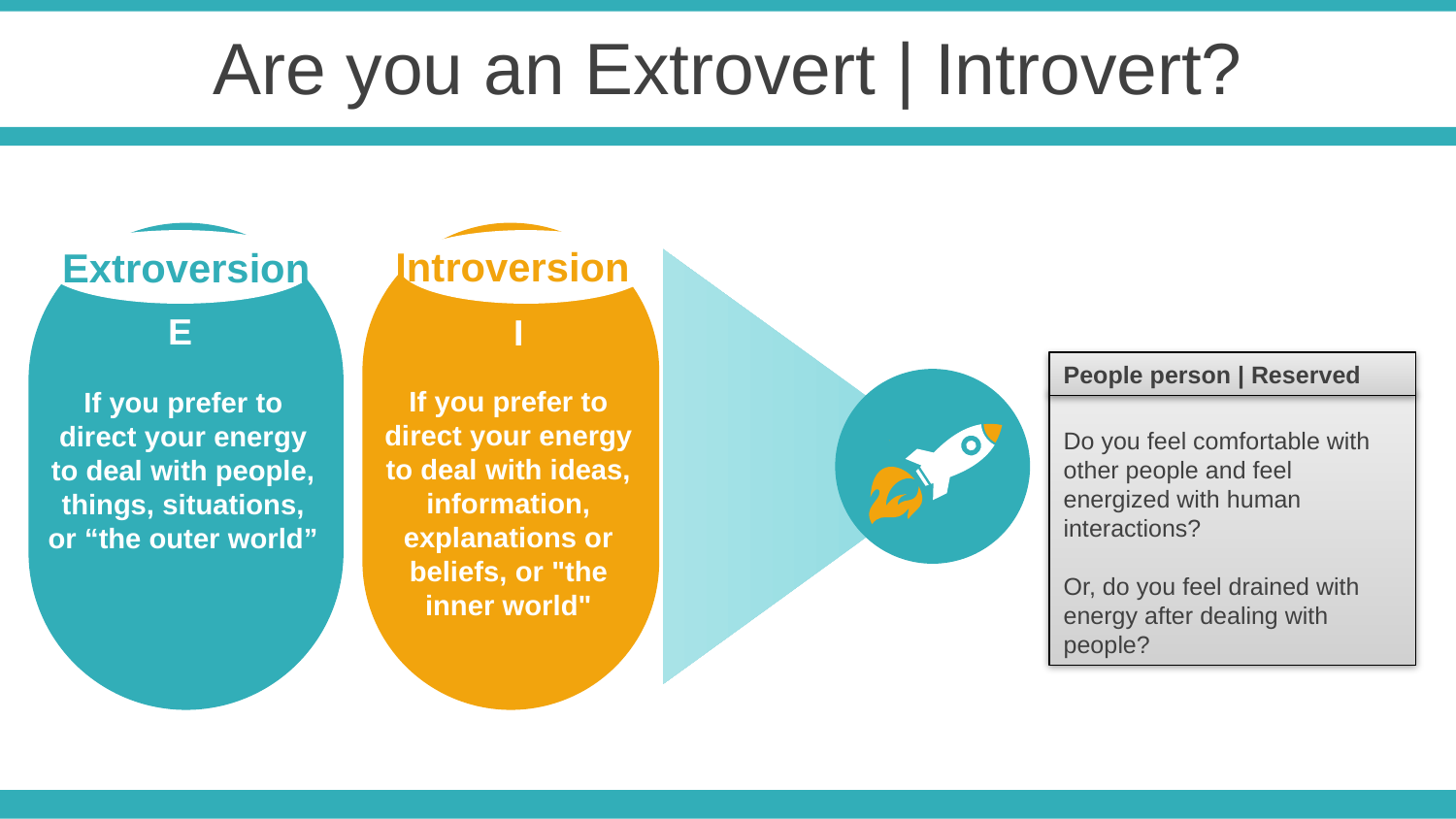

Are you an Extrovert | Introvert?

Introversion
Extroversion
E
I

People person | Reserved

Do you feel comfortable with other people and feel energized with human interactions?

Or, do you feel drained with energy after dealing with people?

If you prefer to direct your energy to deal with ideas, information, explanations or beliefs, or "the inner world"
If you prefer to direct your energy to deal with people, things, situations, or “the outer world”